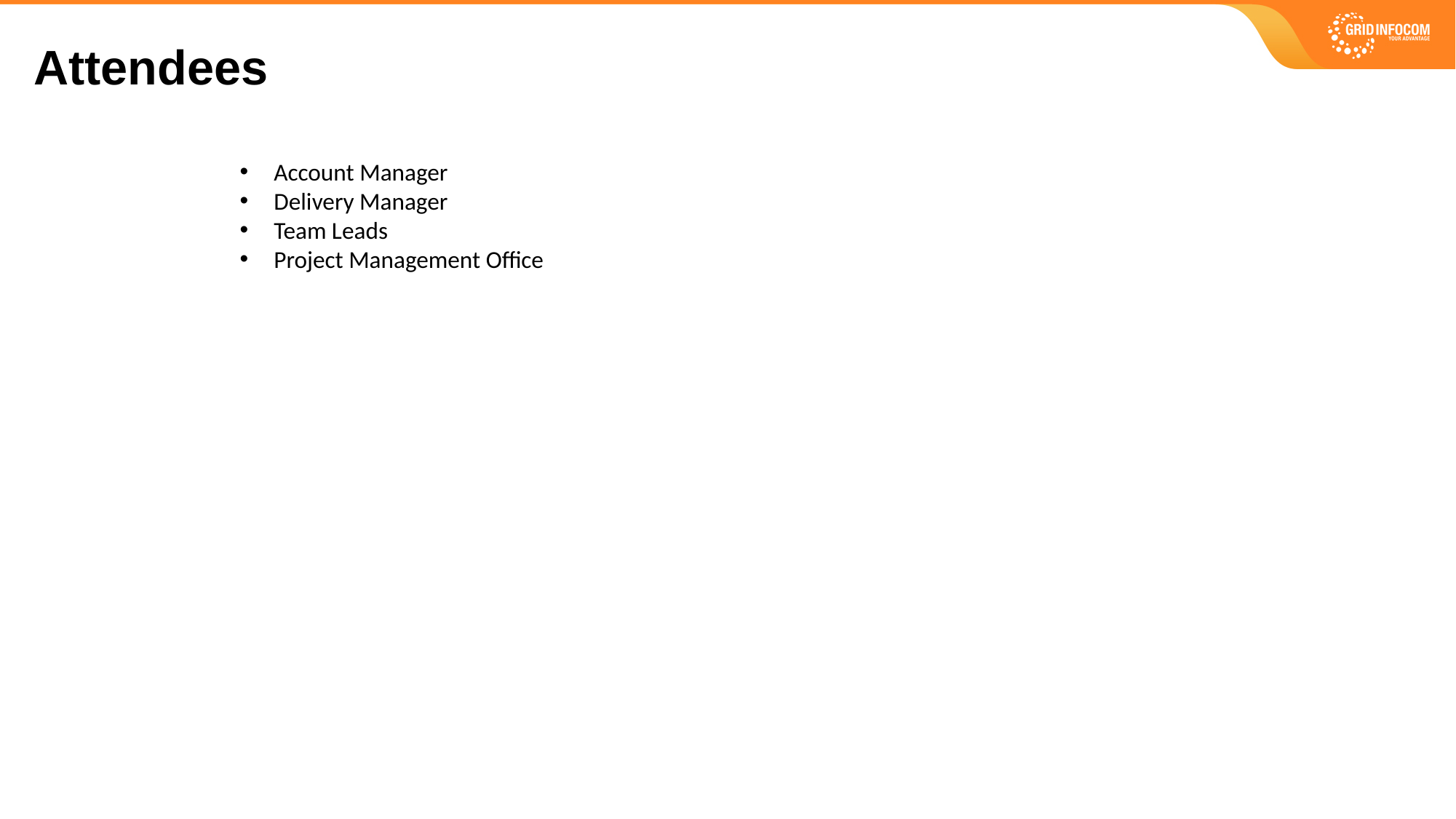

Attendees
Account Manager
Delivery Manager
Team Leads
Project Management Office